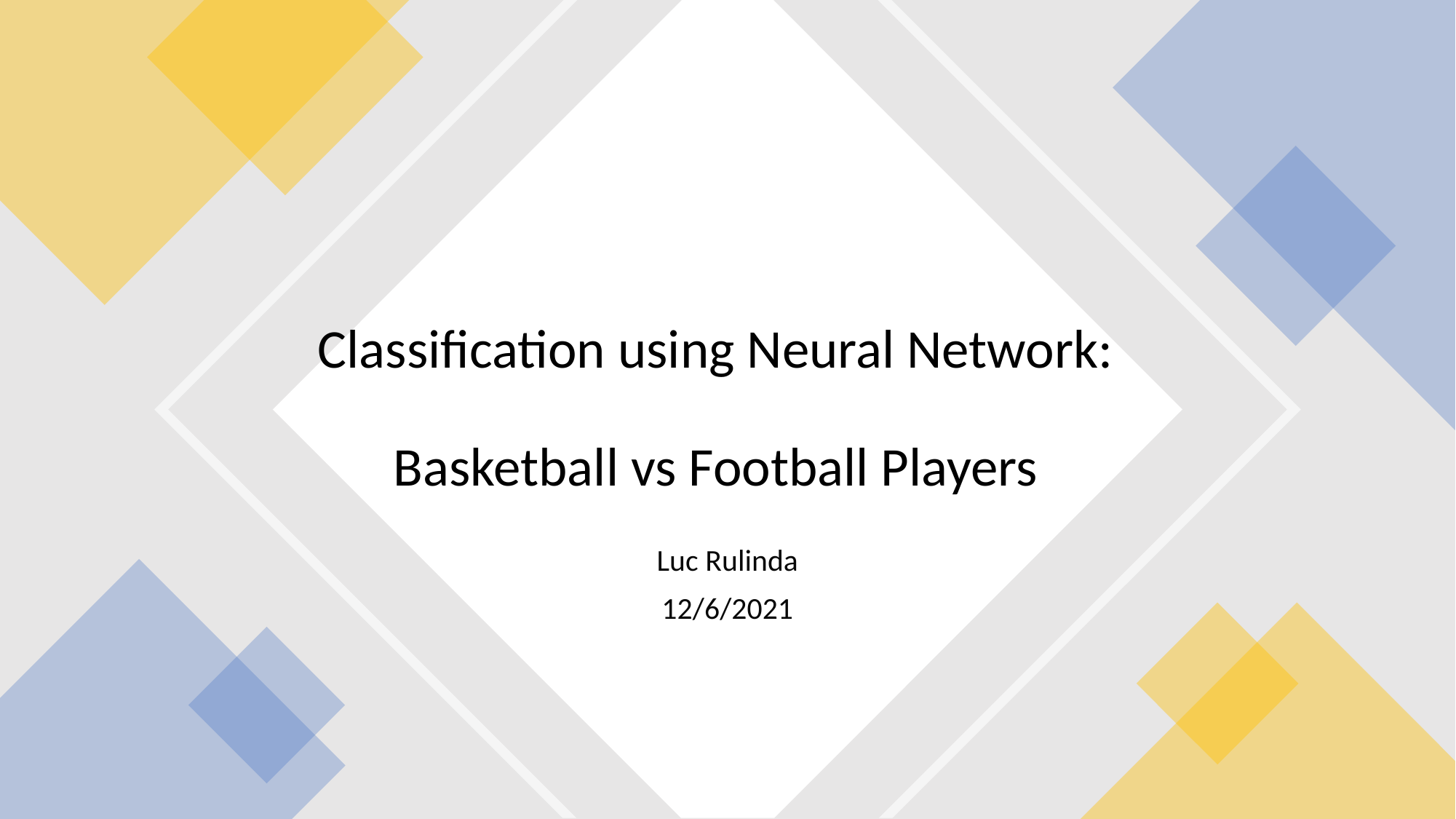

# Classification using Neural Network: Basketball vs Football Players
Luc Rulinda
12/6/2021